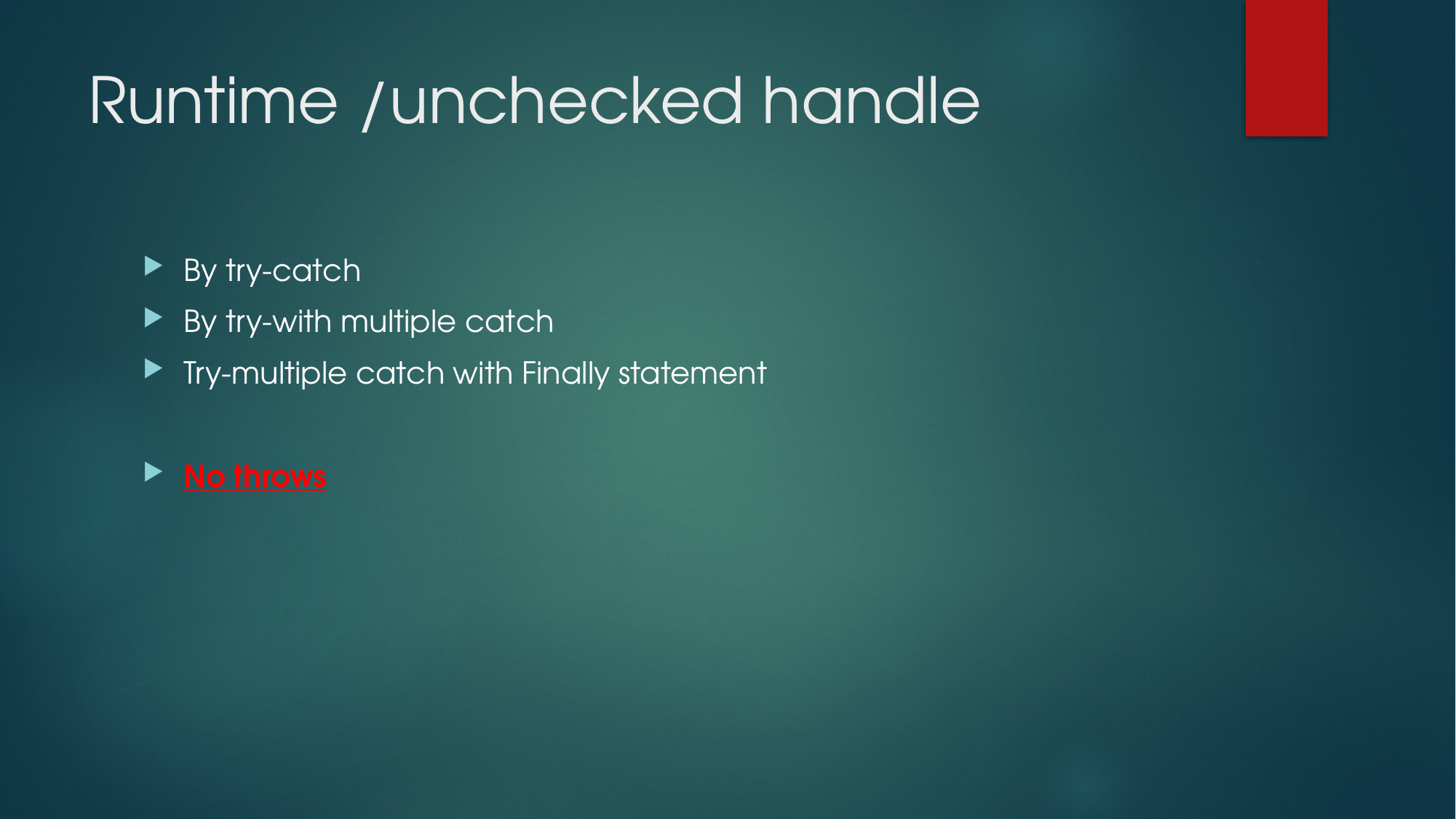

# Runtime /unchecked handle
By try-catch
By try-with multiple catch
Try-multiple catch with Finally statement

No throws